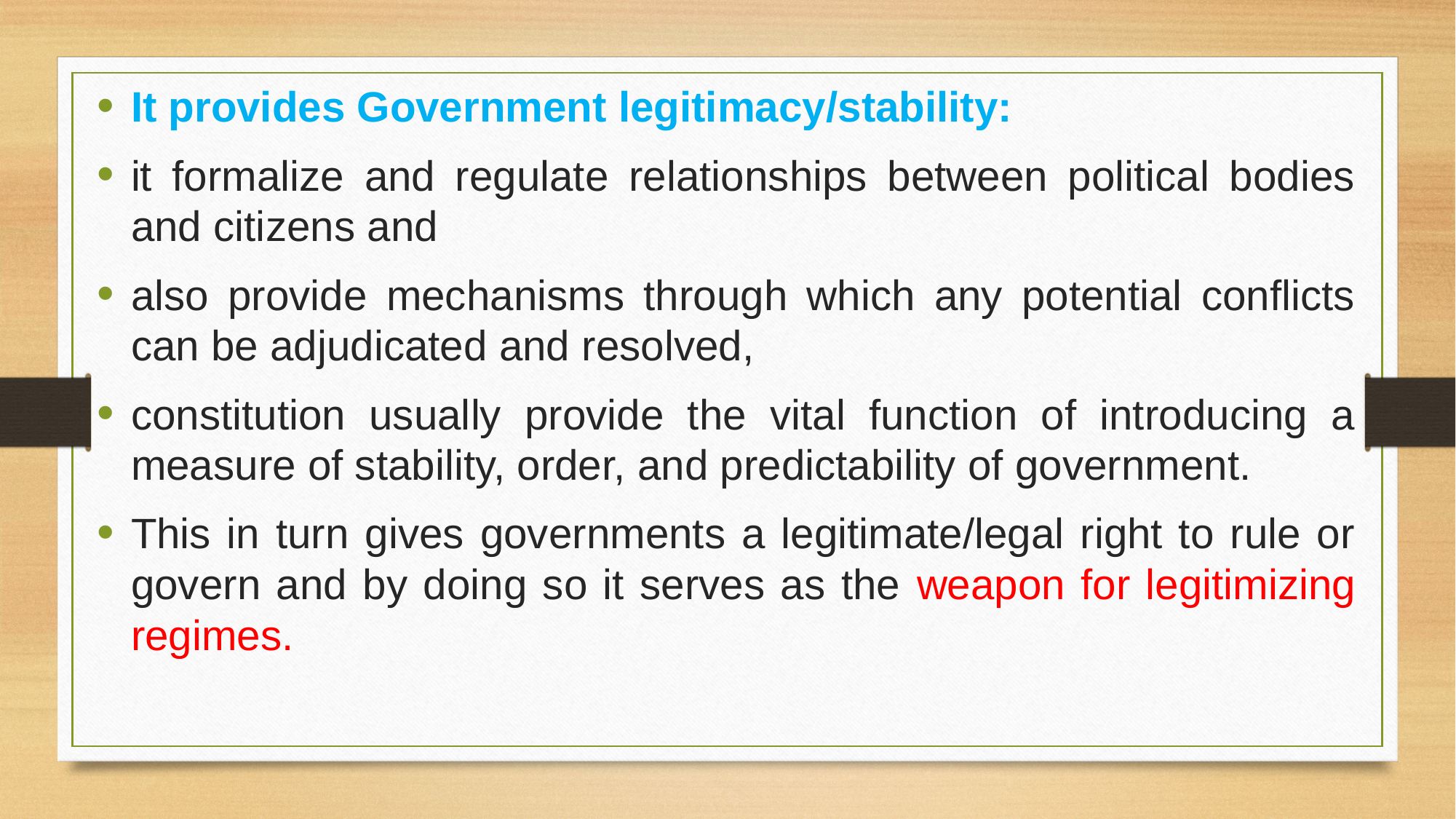

It provides Government legitimacy/stability:
it formalize and regulate relationships between political bodies and citizens and
also provide mechanisms through which any potential conflicts can be adjudicated and resolved,
constitution usually provide the vital function of introducing a measure of stability, order, and predictability of government.
This in turn gives governments a legitimate/legal right to rule or govern and by doing so it serves as the weapon for legitimizing regimes.